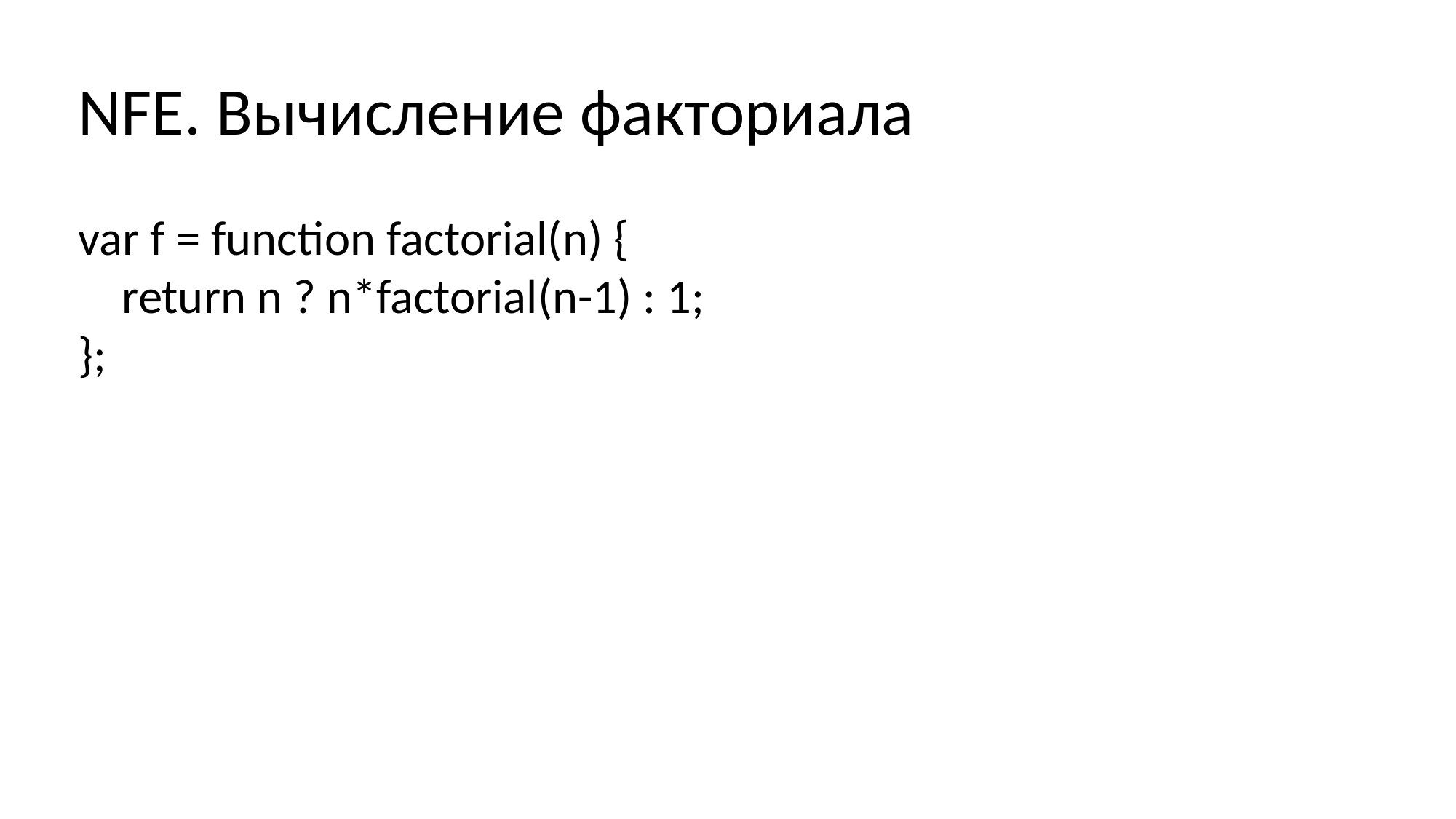

NFE. Вычисление факториала

var f = function factorial(n) {
    return n ? n*factorial(n-1) : 1;
};